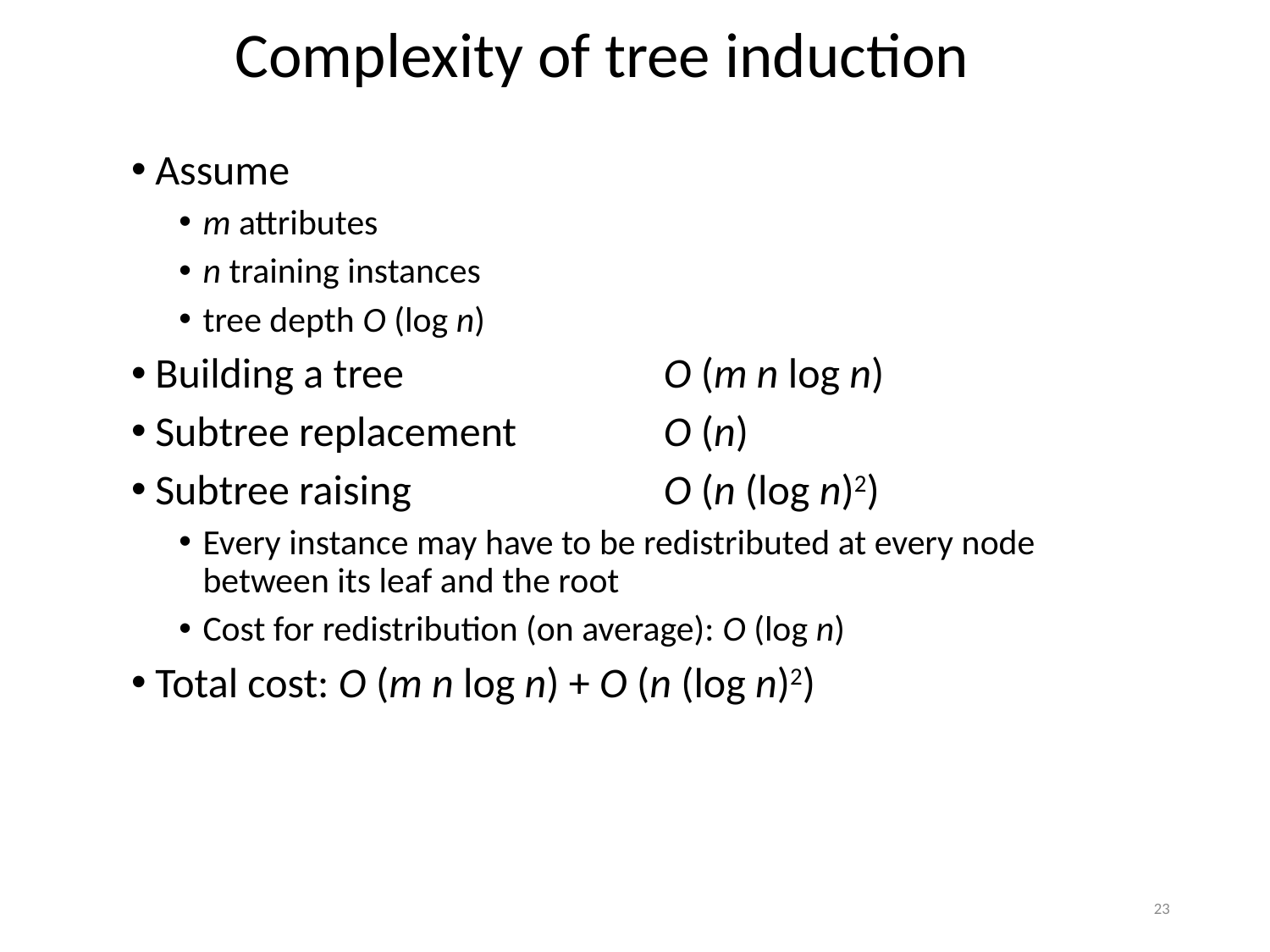

Complexity of tree induction
Assume
m attributes
n training instances
tree depth O (log n)
Building a tree	O (m n log n)
Subtree replacement	O (n)
Subtree raising	O (n (log n)2)
Every instance may have to be redistributed at every node between its leaf and the root
Cost for redistribution (on average): O (log n)
Total cost: O (m n log n) + O (n (log n)2)
23